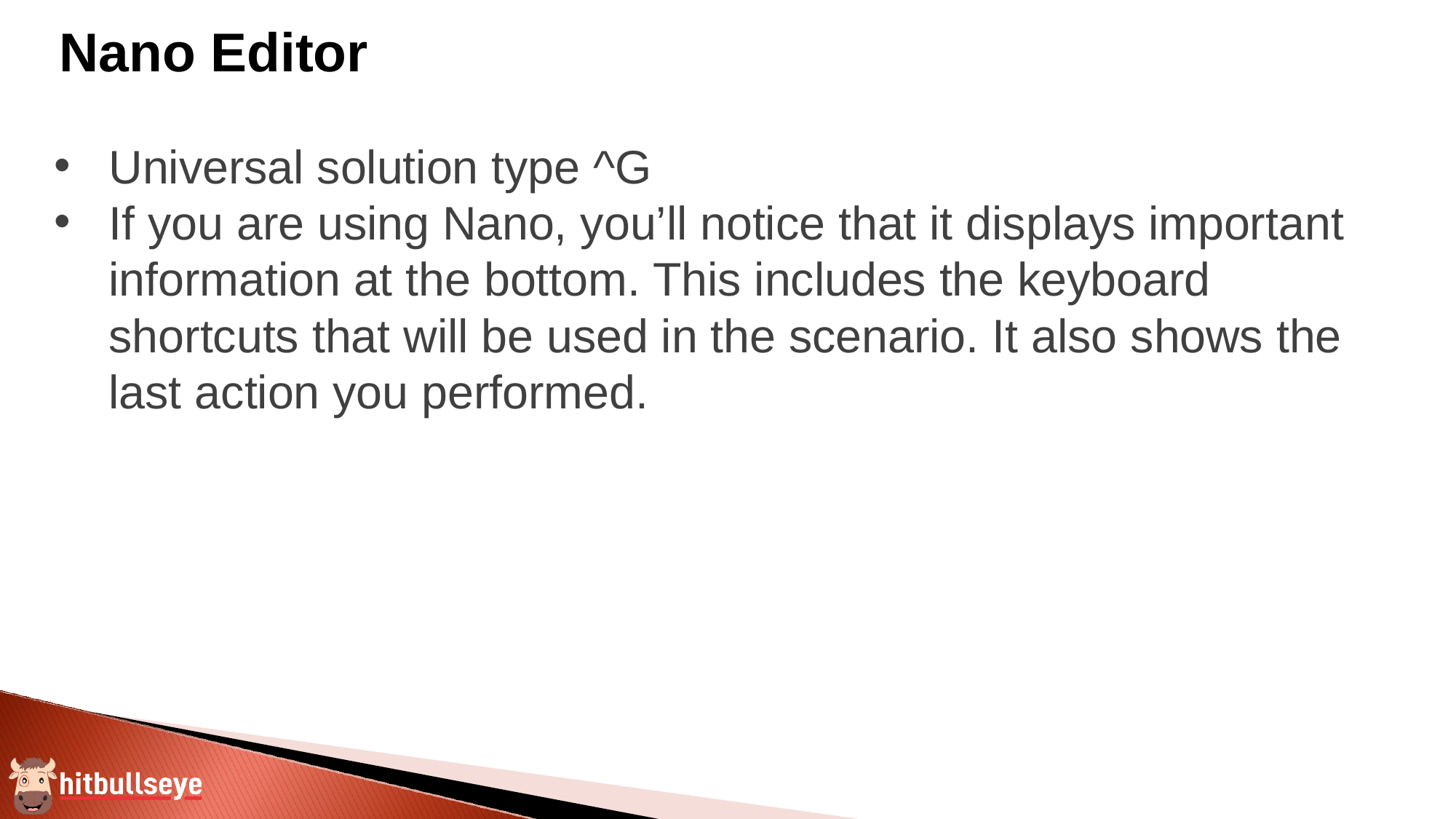

# Nano Editor
Universal solution type ^G
If you are using Nano, you’ll notice that it displays important information at the bottom. This includes the keyboard shortcuts that will be used in the scenario. It also shows the last action you performed.